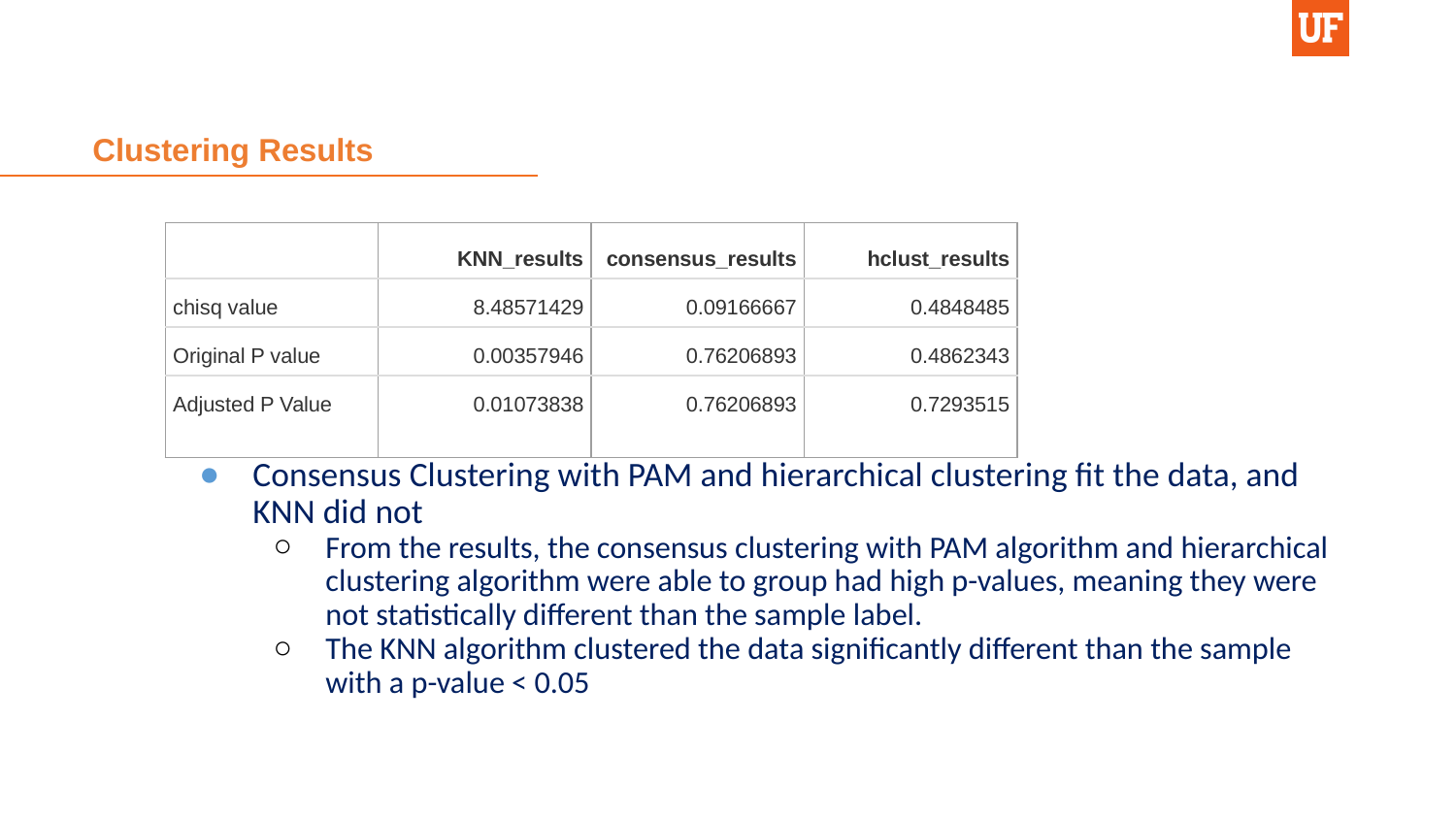

# Clustering Results
|  | KNN\_results | consensus\_results | hclust\_results |
| --- | --- | --- | --- |
| chisq value | 8.48571429 | 0.09166667 | 0.4848485 |
| Original P value | 0.00357946 | 0.76206893 | 0.4862343 |
| Adjusted P Value | 0.01073838 | 0.76206893 | 0.7293515 |
Consensus Clustering with PAM and hierarchical clustering fit the data, and KNN did not
From the results, the consensus clustering with PAM algorithm and hierarchical clustering algorithm were able to group had high p-values, meaning they were not statistically different than the sample label.
The KNN algorithm clustered the data significantly different than the sample with a p-value < 0.05